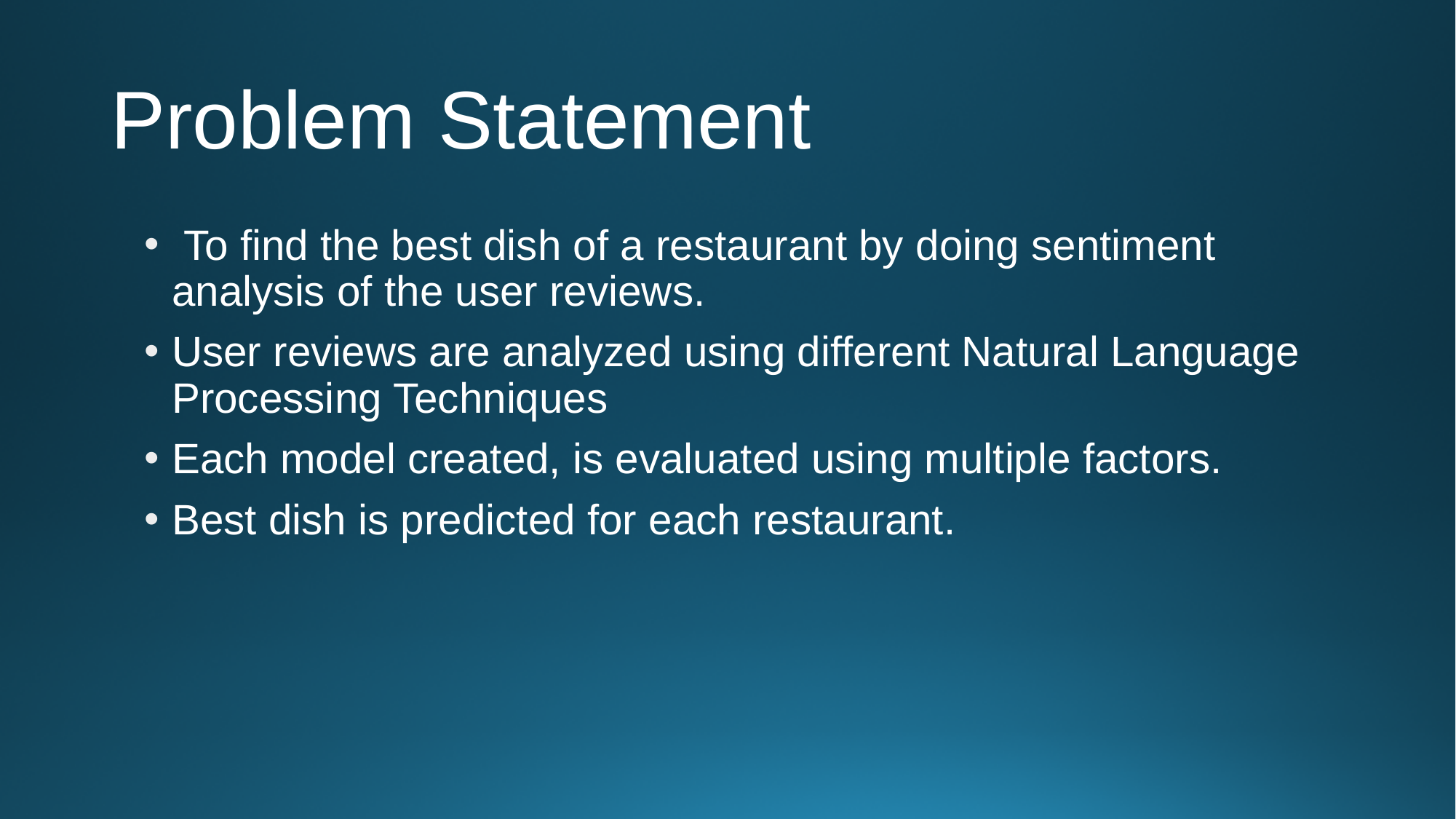

# Problem Statement
 To find the best dish of a restaurant by doing sentiment analysis of the user reviews.
User reviews are analyzed using different Natural Language Processing Techniques
Each model created, is evaluated using multiple factors.
Best dish is predicted for each restaurant.